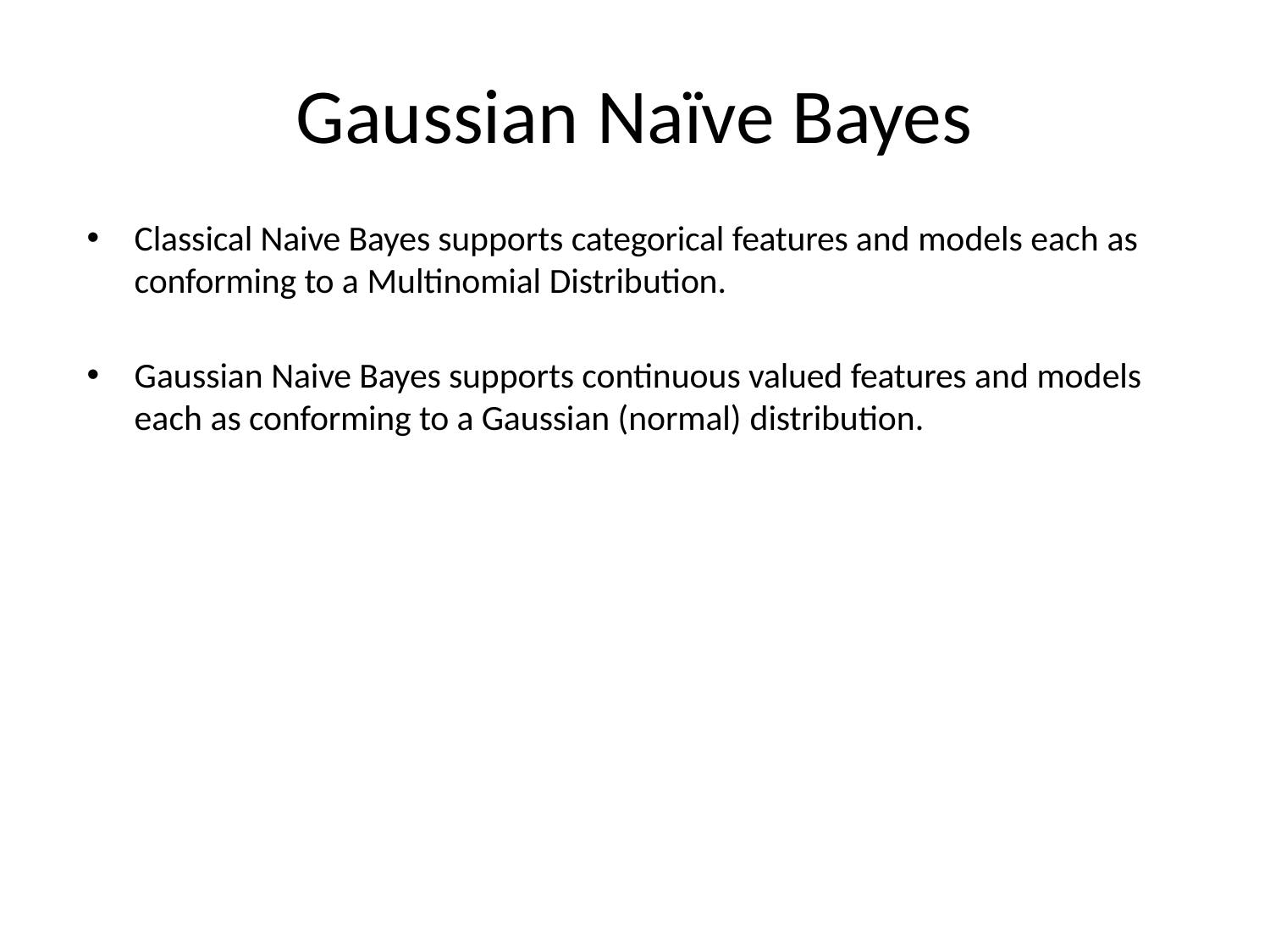

# Gaussian Naïve Bayes
Classical Naive Bayes supports categorical features and models each as  conforming to a Multinomial Distribution.

Gaussian Naive Bayes supports continuous valued features and models  each as conforming to a Gaussian (normal) distribution.